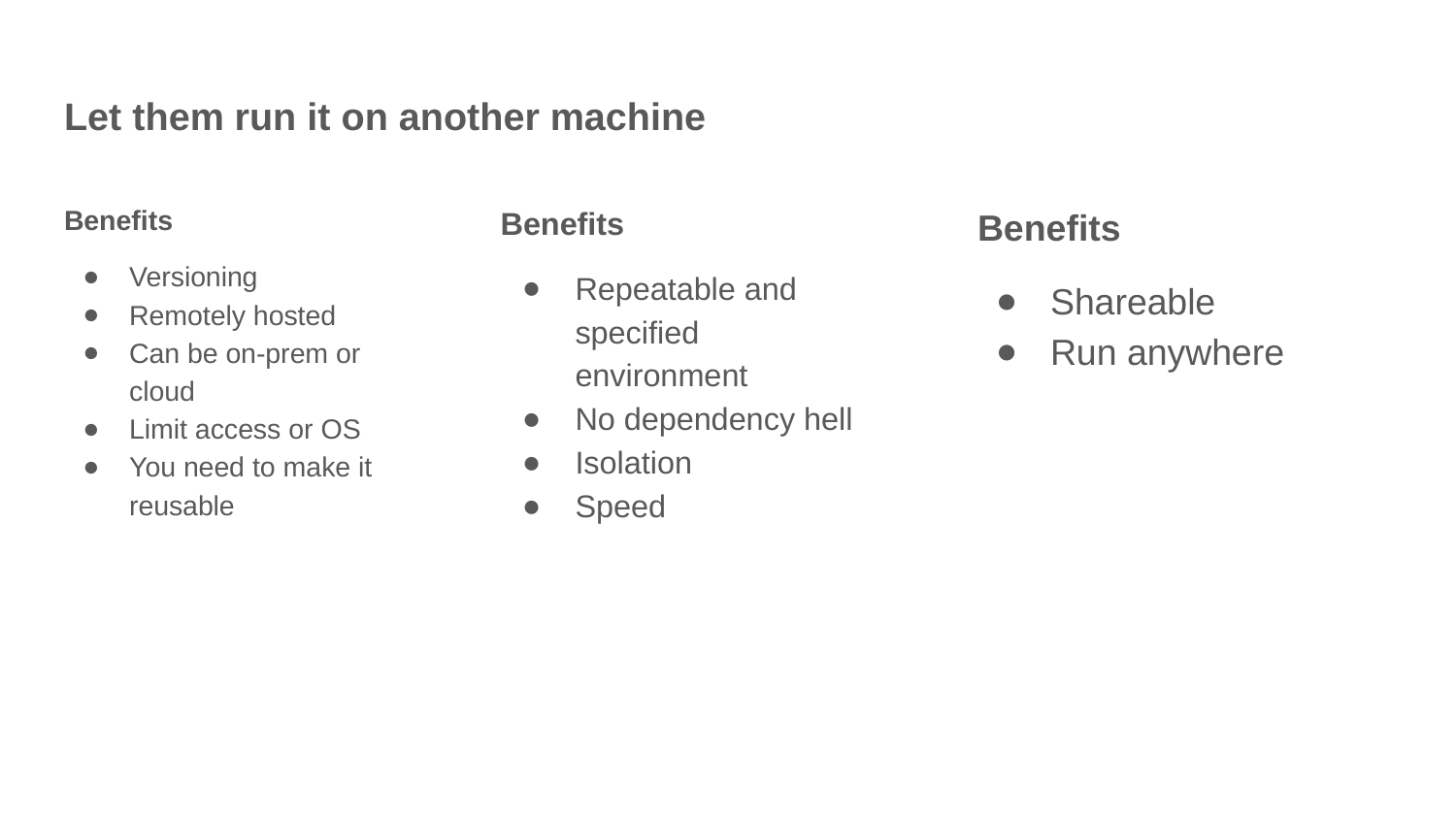

# Let them run it on another machine

Benefits
Versioning
Remotely hosted
Can be on-prem or cloud
Limit access or OS
You need to make it reusable
Benefits
Repeatable and specified environment
No dependency hell
Isolation
Speed
Benefits
Shareable
Run anywhere